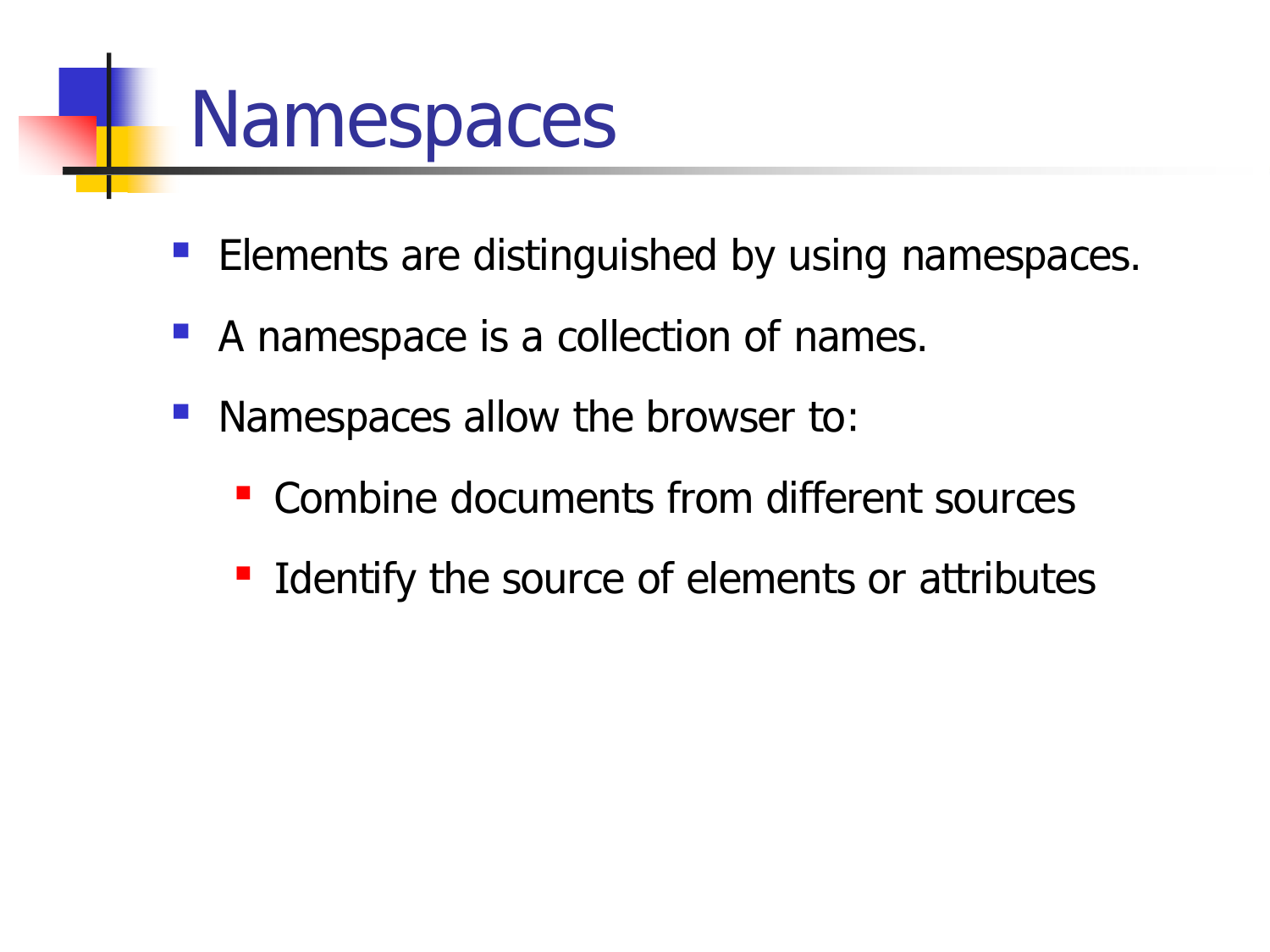

# Namespaces
Elements are distinguished by using namespaces.
A namespace is a collection of names.
Namespaces allow the browser to:
Combine documents from different sources
Identify the source of elements or attributes